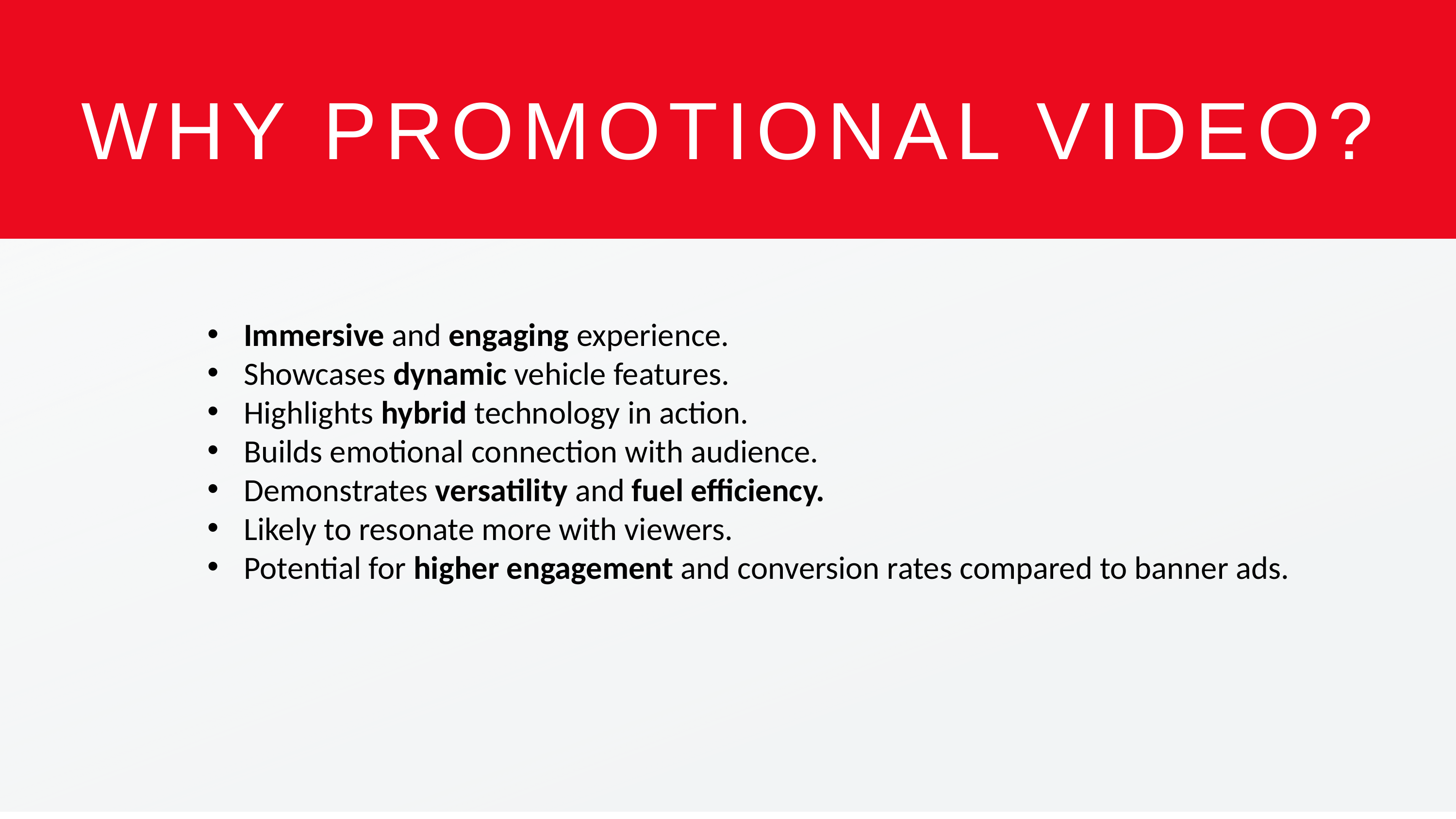

WHY PROMOTIONAL VIDEO?
Immersive and engaging experience.
Showcases dynamic vehicle features.
Highlights hybrid technology in action.
Builds emotional connection with audience.
Demonstrates versatility and fuel efficiency.
Likely to resonate more with viewers.
Potential for higher engagement and conversion rates compared to banner ads.

Facebook is a popular choice for families in Pakistan. You can use engaging visuals and storytelling to showcase the car's features and benefits for families.